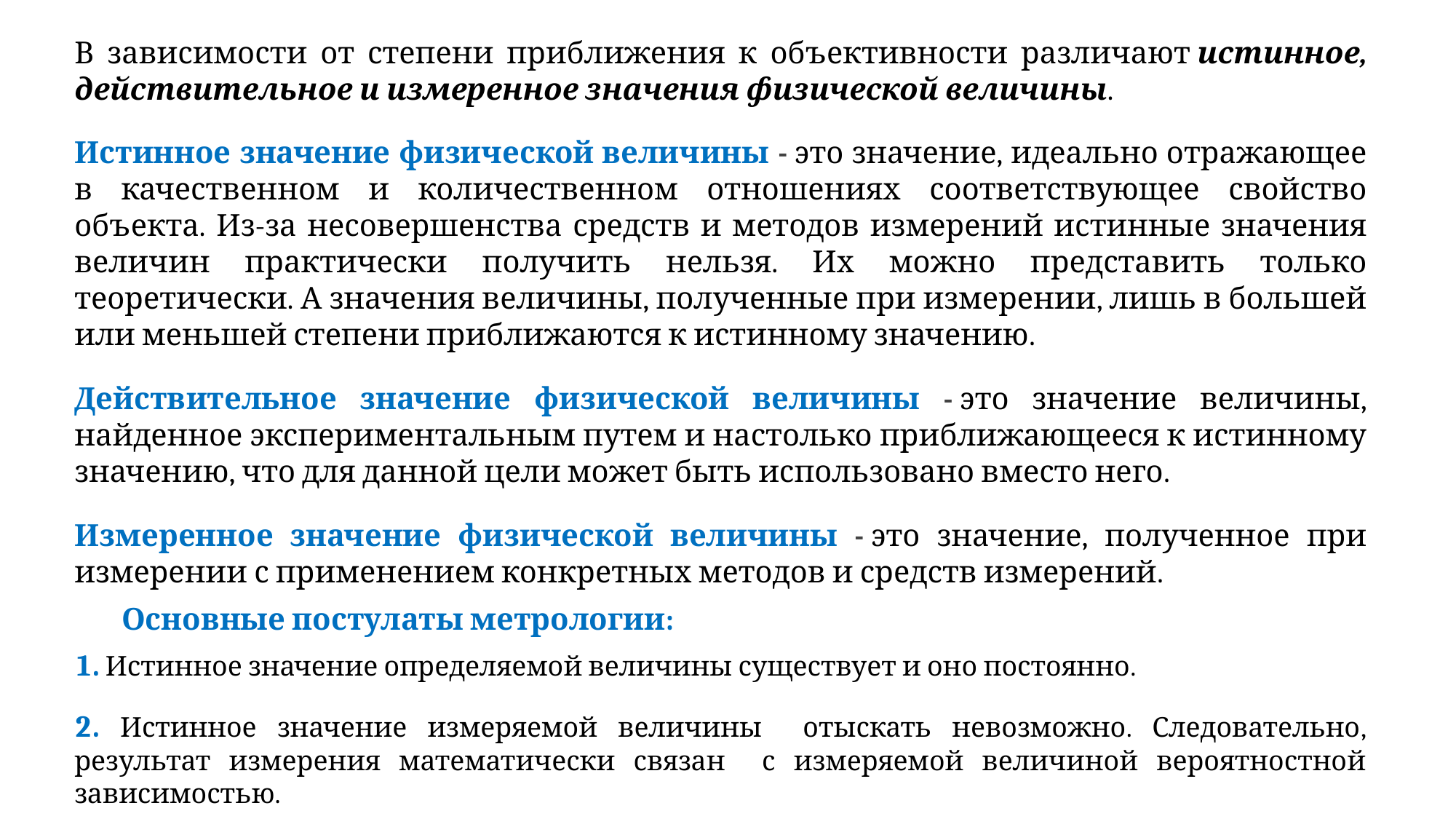

#
В зависимости от степени приближения к объективности различают истинное, действительное и измеренное значения физической величины.
Истинное значение физической величины - это значение, идеально отражающее в качественном и количественном отношениях соответствующее свойство объекта. Из-за несовершенства средств и методов измерений истинные значения величин практически получить нельзя. Их можно представить только теоретически. А значения величины, полученные при измерении, лишь в большей или меньшей степени приближаются к истинному значению.
Действительное значение физической величины - это значение величины, найденное экспериментальным путем и настолько приближающееся к истинному значению, что для данной цели может быть использовано вместо него.
Измеренное значение физической величины - это значение, полученное при измерении с применением конкретных методов и средств измерений.
       Основные постулаты метрологии:
1. Истинное значение определяемой величины существует и оно постоянно.
2. Истинное значение измеряемой величины  отыскать невозможно. Следовательно, результат измерения математически связан  с измеряемой величиной вероятностной зависимостью.